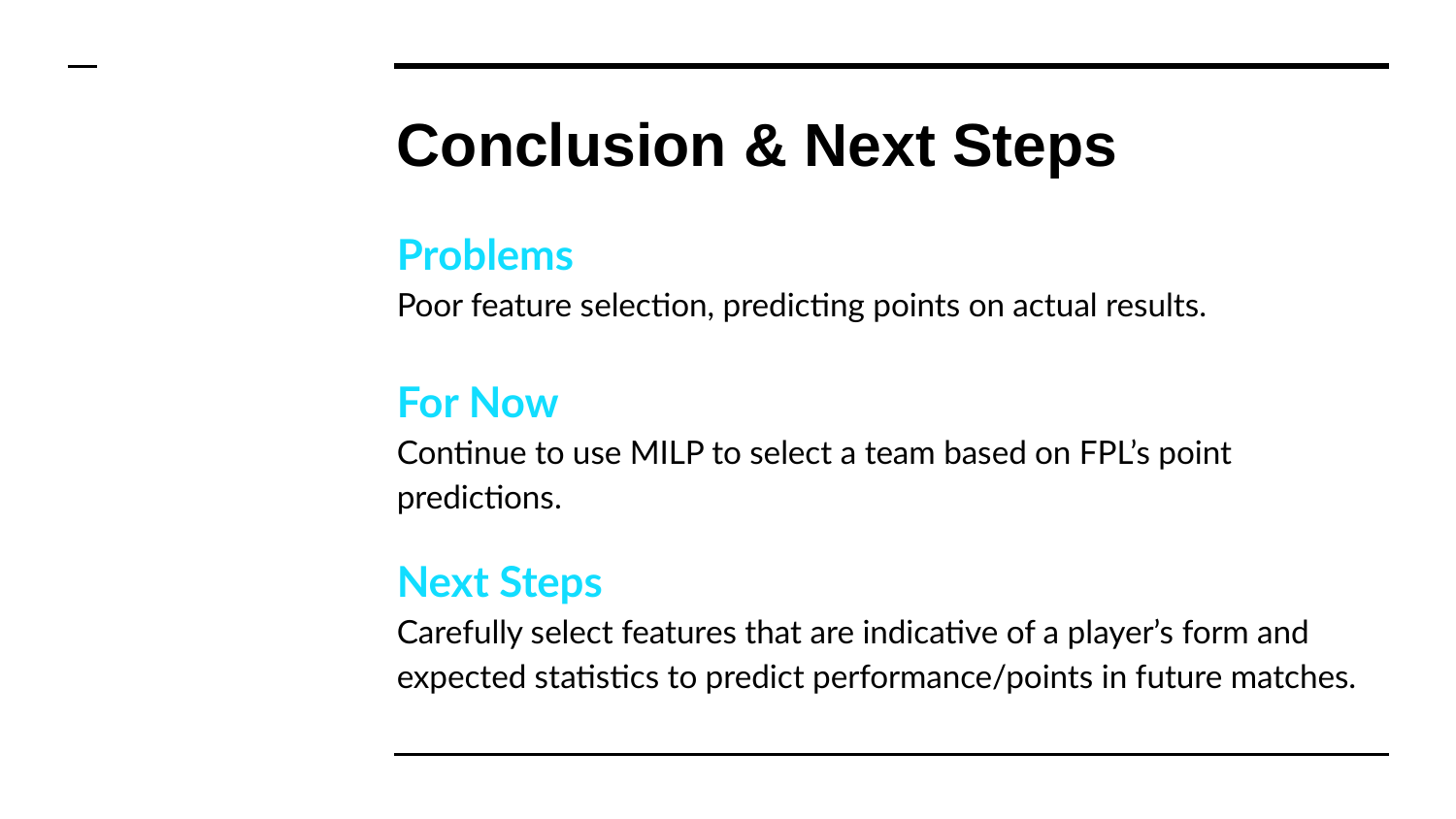

# Conclusion & Next Steps
Problems
Poor feature selection, predicting points on actual results.

For Now
Continue to use MILP to select a team based on FPL’s point predictions.
Next Steps
Carefully select features that are indicative of a player’s form and expected statistics to predict performance/points in future matches.